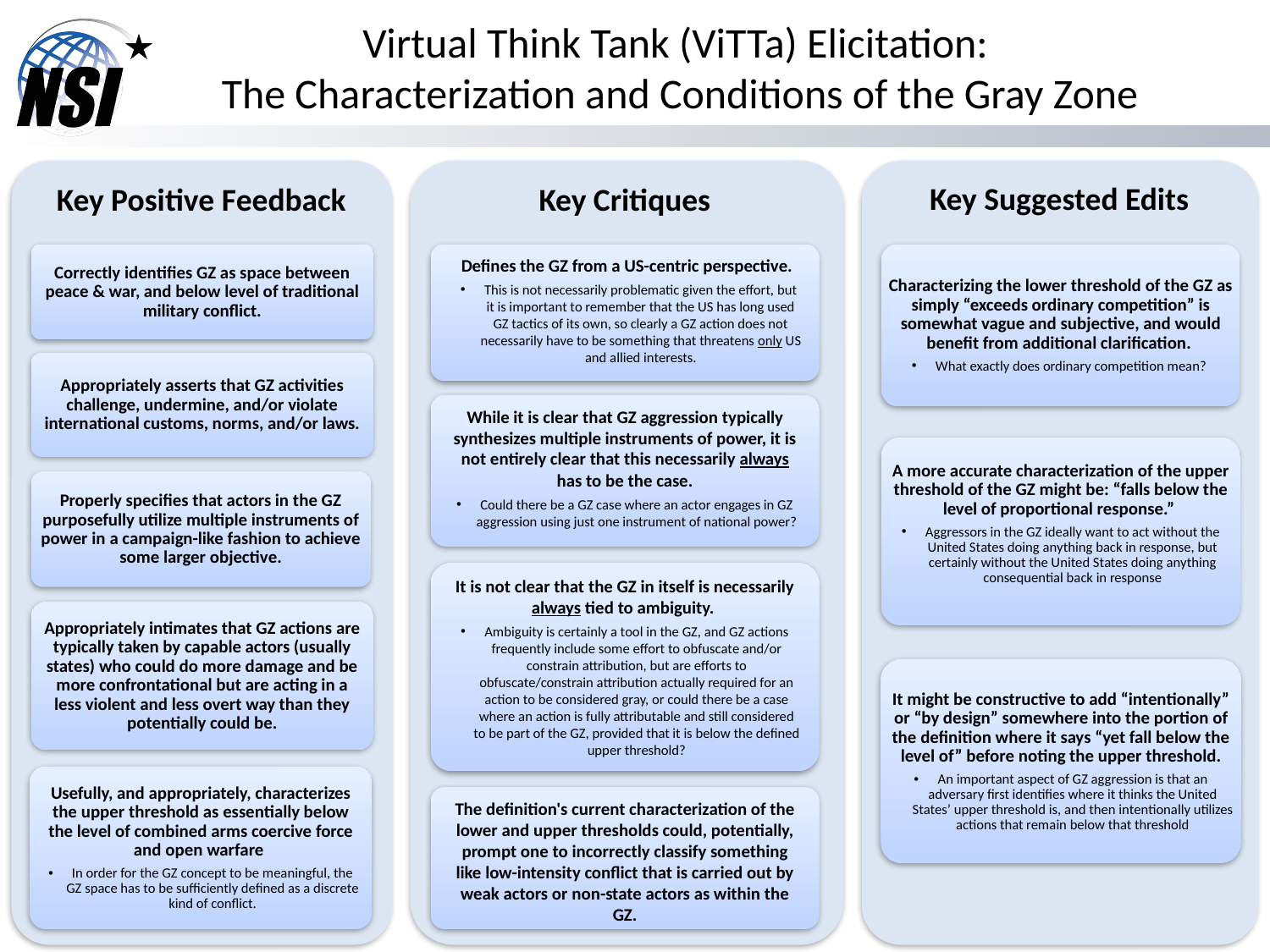

# Virtual Think Tank (ViTTa) Elicitation: The Characterization and Conditions of the Gray Zone

Key Suggested Edits
Key Positive Feedback
Key Critiques

Correctly identifies GZ as space between peace & war, and below level of traditional military conflict.
Defines the GZ from a US-centric perspective.
This is not necessarily problematic given the effort, but it is important to remember that the US has long used GZ tactics of its own, so clearly a GZ action does not necessarily have to be something that threatens only US and allied interests.

Characterizing the lower threshold of the GZ as simply “exceeds ordinary competition” is somewhat vague and subjective, and would benefit from additional clarification.
What exactly does ordinary competition mean?

Appropriately asserts that GZ activities challenge, undermine, and/or violate international customs, norms, and/or laws.
While it is clear that GZ aggression typically synthesizes multiple instruments of power, it is not entirely clear that this necessarily always has to be the case.
Could there be a GZ case where an actor engages in GZ aggression using just one instrument of national power?

A more accurate characterization of the upper threshold of the GZ might be: “falls below the level of proportional response.”
Aggressors in the GZ ideally want to act without the United States doing anything back in response, but certainly without the United States doing anything consequential back in response

Properly specifies that actors in the GZ purposefully utilize multiple instruments of power in a campaign-like fashion to achieve some larger objective.
It is not clear that the GZ in itself is necessarily always tied to ambiguity.
Ambiguity is certainly a tool in the GZ, and GZ actions frequently include some effort to obfuscate and/or constrain attribution, but are efforts to obfuscate/constrain attribution actually required for an action to be considered gray, or could there be a case where an action is fully attributable and still considered to be part of the GZ, provided that it is below the defined upper threshold?

Appropriately intimates that GZ actions are typically taken by capable actors (usually states) who could do more damage and be more confrontational but are acting in a less violent and less overt way than they potentially could be.

It might be constructive to add “intentionally” or “by design” somewhere into the portion of the definition where it says “yet fall below the level of” before noting the upper threshold.
An important aspect of GZ aggression is that an adversary first identifies where it thinks the United States’ upper threshold is, and then intentionally utilizes actions that remain below that threshold

Usefully, and appropriately, characterizes the upper threshold as essentially below the level of combined arms coercive force and open warfare
In order for the GZ concept to be meaningful, the GZ space has to be sufficiently defined as a discrete kind of conflict.

The definition's current characterization of the lower and upper thresholds could, potentially, prompt one to incorrectly classify something like low-intensity conflict that is carried out by weak actors or non-state actors as within the GZ.

2